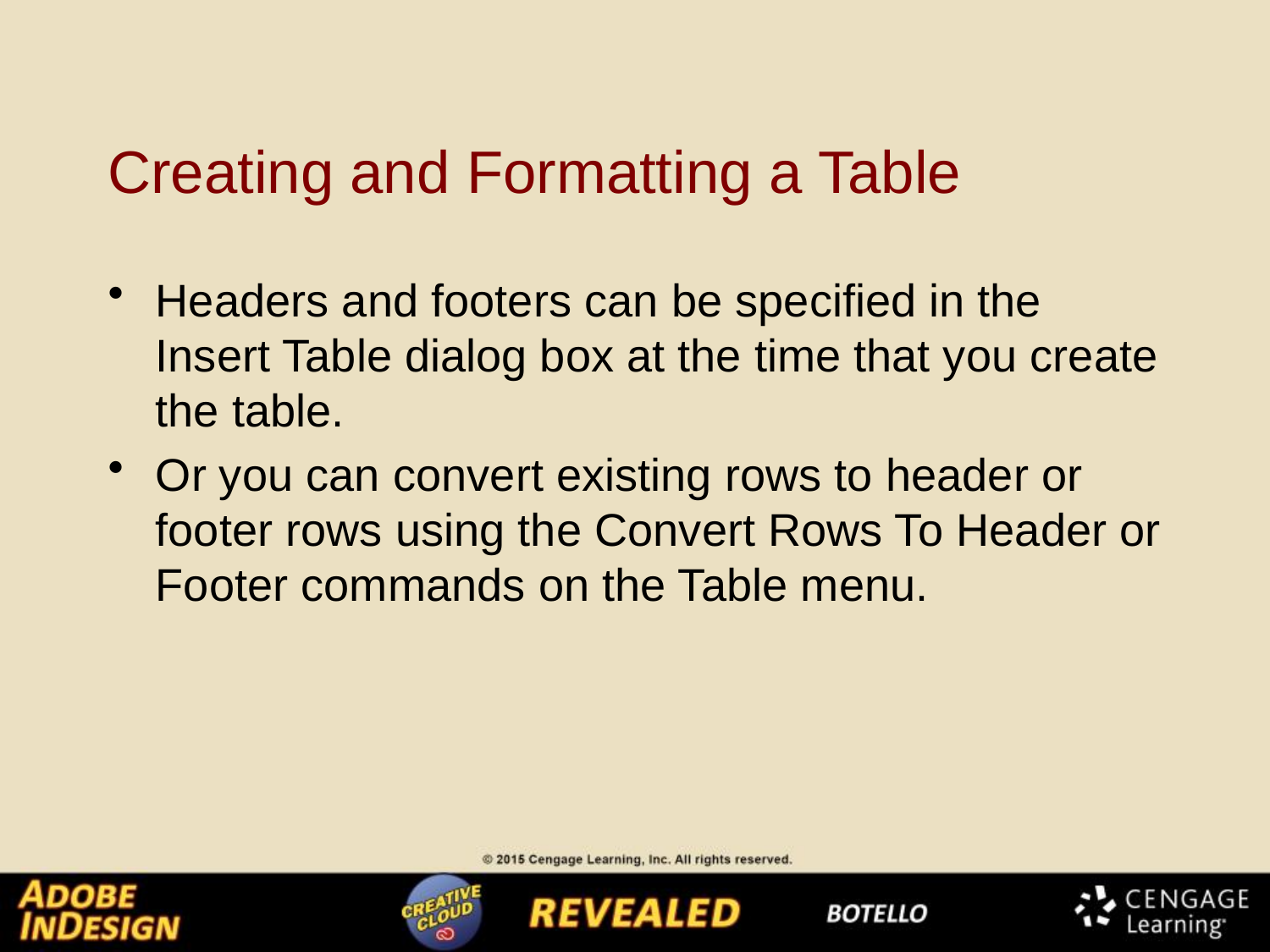

# Creating and Formatting a Table
Headers and footers can be specified in the Insert Table dialog box at the time that you create the table.
Or you can convert existing rows to header or footer rows using the Convert Rows To Header or Footer commands on the Table menu.